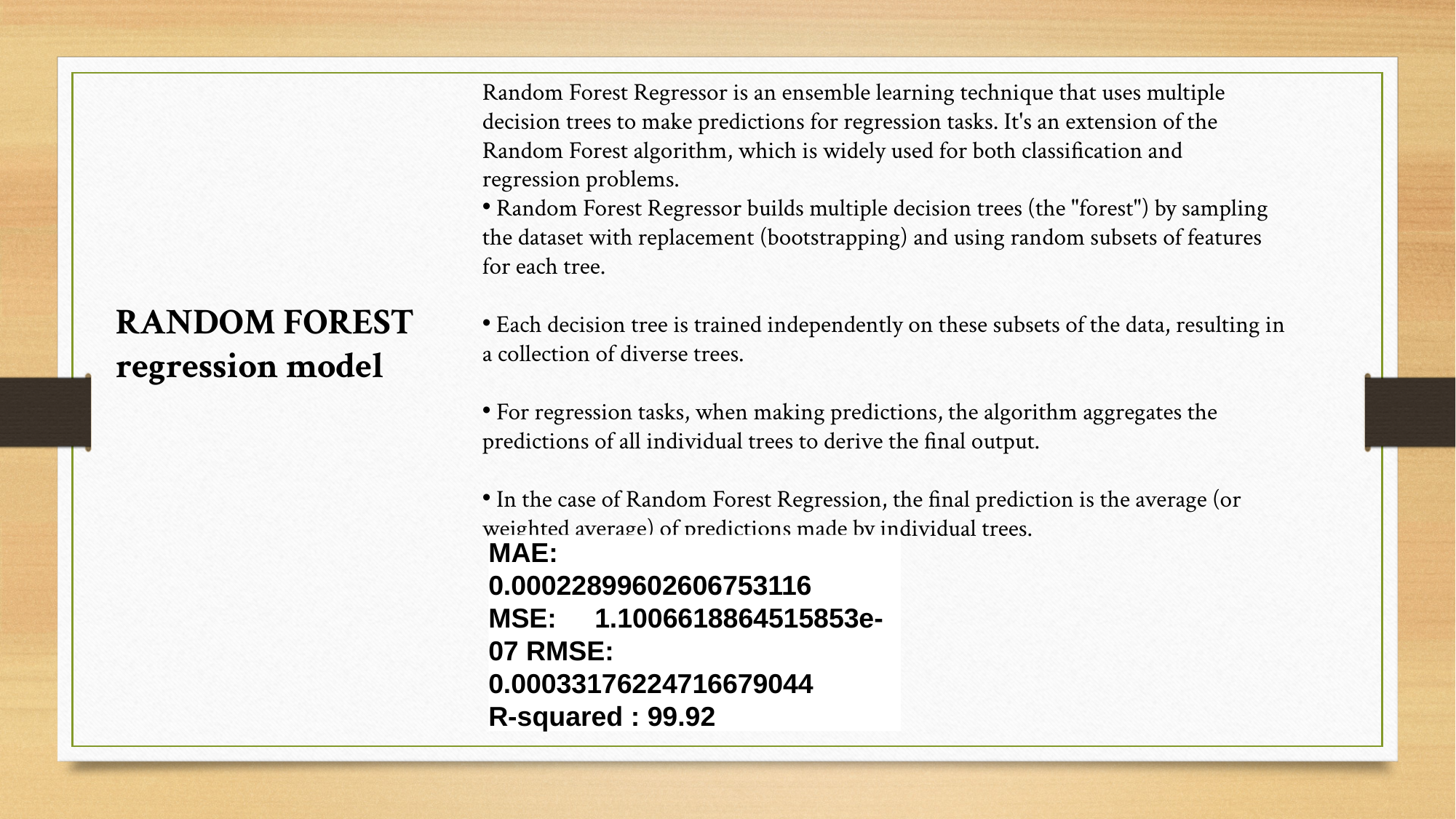

Random Forest Regressor is an ensemble learning technique that uses multiple decision trees to make predictions for regression tasks. It's an extension of the Random Forest algorithm, which is widely used for both classification and regression problems.
 Random Forest Regressor builds multiple decision trees (the "forest") by sampling the dataset with replacement (bootstrapping) and using random subsets of features for each tree.

 Each decision tree is trained independently on these subsets of the data, resulting in a collection of diverse trees.

 For regression tasks, when making predictions, the algorithm aggregates the predictions of all individual trees to derive the final output.

 In the case of Random Forest Regression, the final prediction is the average (or weighted average) of predictions made by individual trees.
RANDOM FOREST regression model
MAE:    0.00022899602606753116
MSE:     1.1006618864515853e-07 RMSE:  0.00033176224716679044
R-squared : 99.92